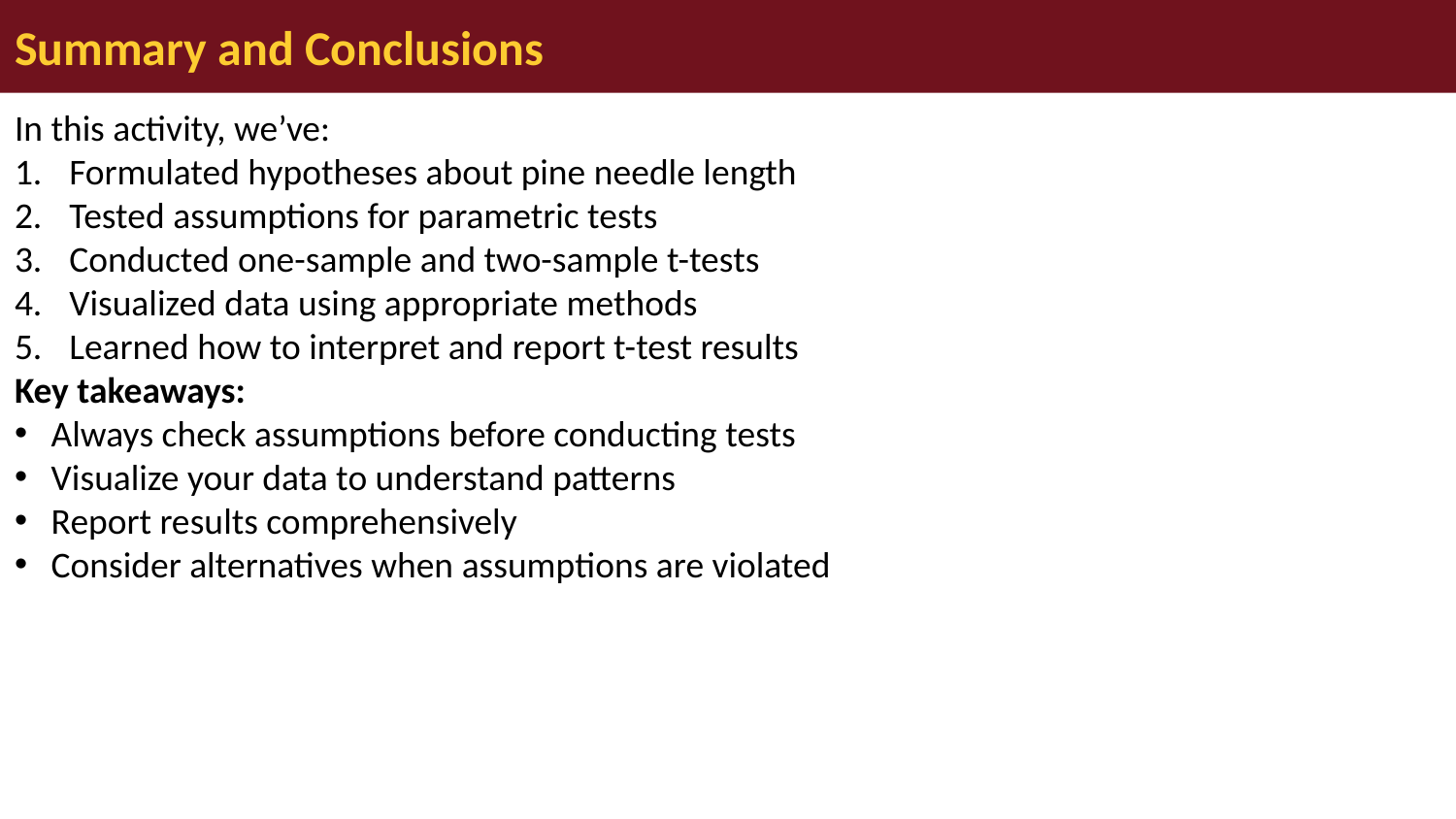

# Summary and Conclusions
In this activity, we’ve:
Formulated hypotheses about pine needle length
Tested assumptions for parametric tests
Conducted one-sample and two-sample t-tests
Visualized data using appropriate methods
Learned how to interpret and report t-test results
Key takeaways:
Always check assumptions before conducting tests
Visualize your data to understand patterns
Report results comprehensively
Consider alternatives when assumptions are violated